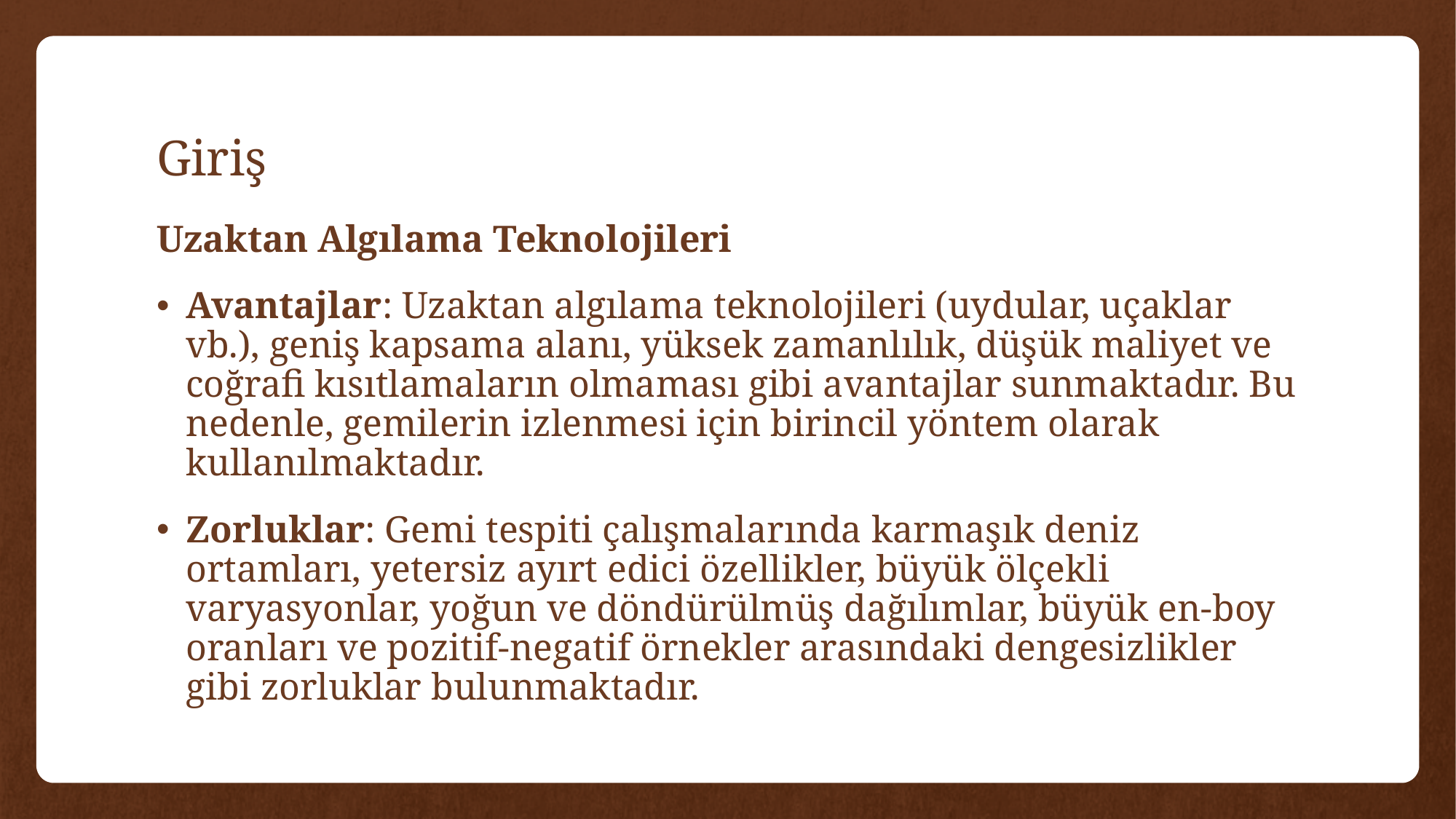

# Giriş
Uzaktan Algılama Teknolojileri
Avantajlar: Uzaktan algılama teknolojileri (uydular, uçaklar vb.), geniş kapsama alanı, yüksek zamanlılık, düşük maliyet ve coğrafi kısıtlamaların olmaması gibi avantajlar sunmaktadır. Bu nedenle, gemilerin izlenmesi için birincil yöntem olarak kullanılmaktadır.
Zorluklar: Gemi tespiti çalışmalarında karmaşık deniz ortamları, yetersiz ayırt edici özellikler, büyük ölçekli varyasyonlar, yoğun ve döndürülmüş dağılımlar, büyük en-boy oranları ve pozitif-negatif örnekler arasındaki dengesizlikler gibi zorluklar bulunmaktadır.